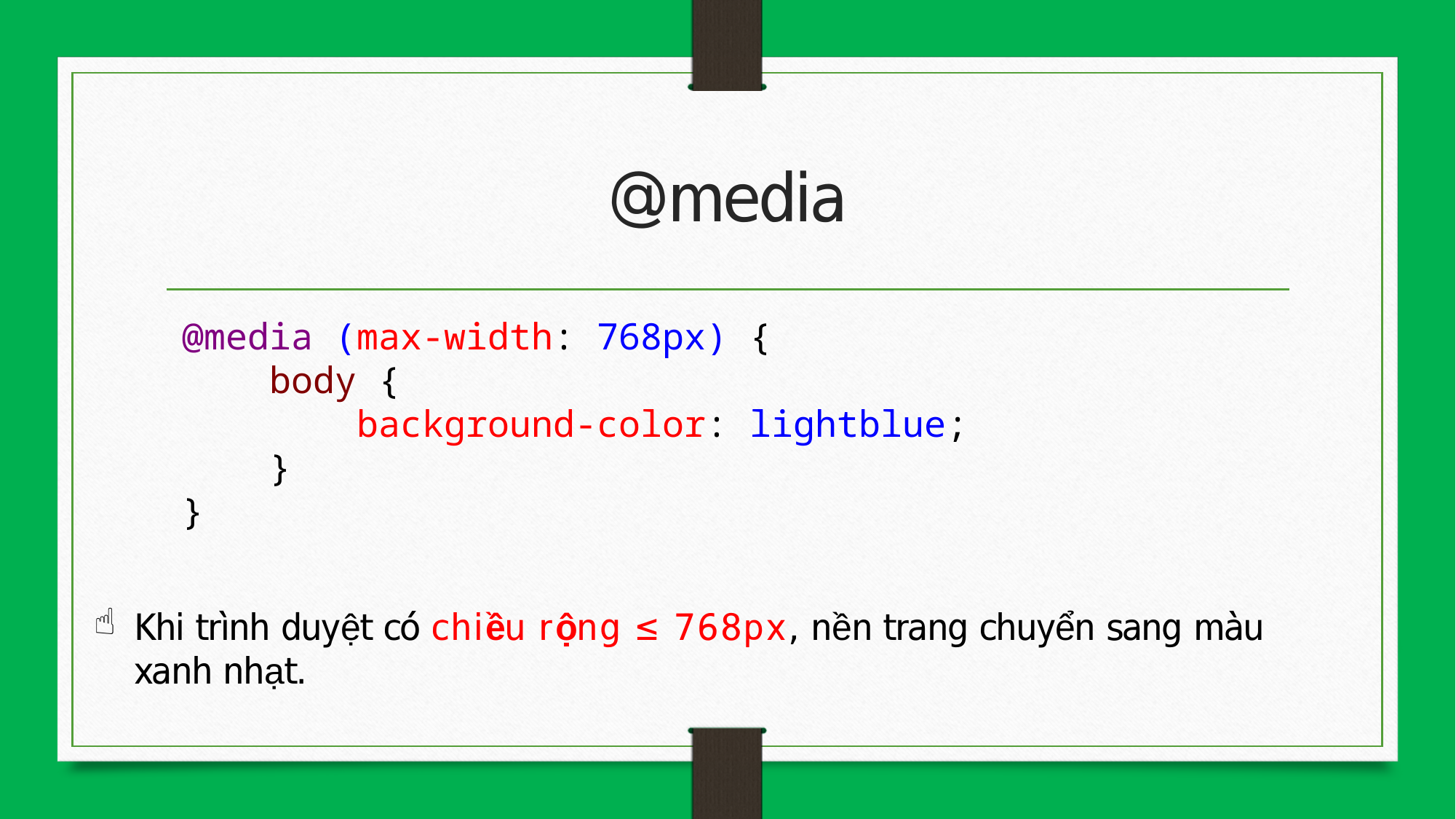

# @media
@media (max-width: 768px) {
    body {
        background-color: lightblue;
    }
}
Khi trình duyệt có chiều rộng ≤ 768px, nền trang chuyển sang màu xanh nhạt.